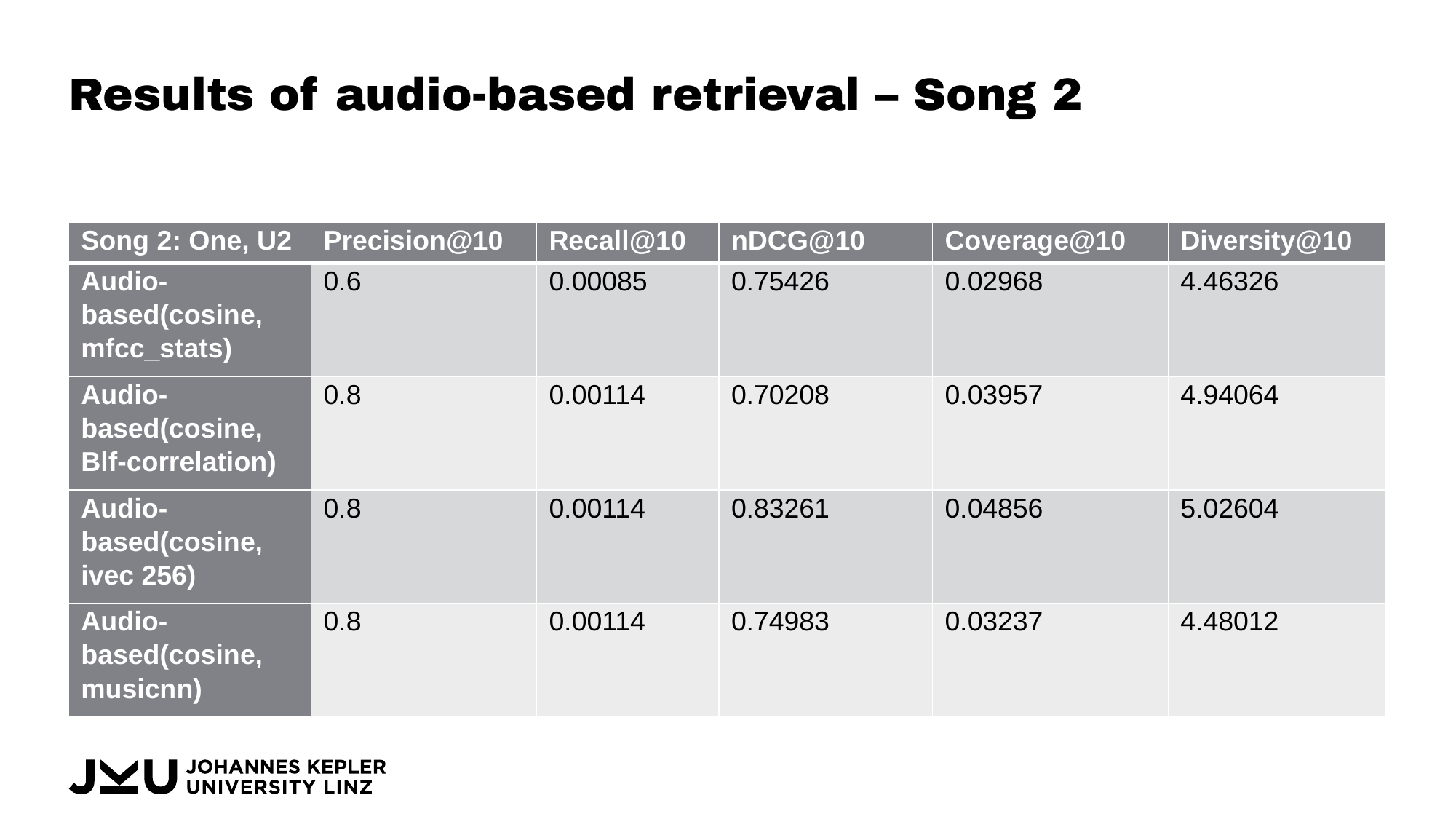

# Results of audio-based retrieval – Song 2
| Song 2: One, U2 | Precision@10 | Recall@10 | nDCG@10 | Coverage@10 | Diversity@10 |
| --- | --- | --- | --- | --- | --- |
| Audio-based(cosine, mfcc\_stats) | 0.6 | 0.00085 | 0.75426 | 0.02968 | 4.46326 |
| Audio-based(cosine, Blf-correlation) | 0.8 | 0.00114 | 0.70208 | 0.03957 | 4.94064 |
| Audio-based(cosine, ivec 256) | 0.8 | 0.00114 | 0.83261 | 0.04856 | 5.02604 |
| Audio-based(cosine, musicnn) | 0.8 | 0.00114 | 0.74983 | 0.03237 | 4.48012 |